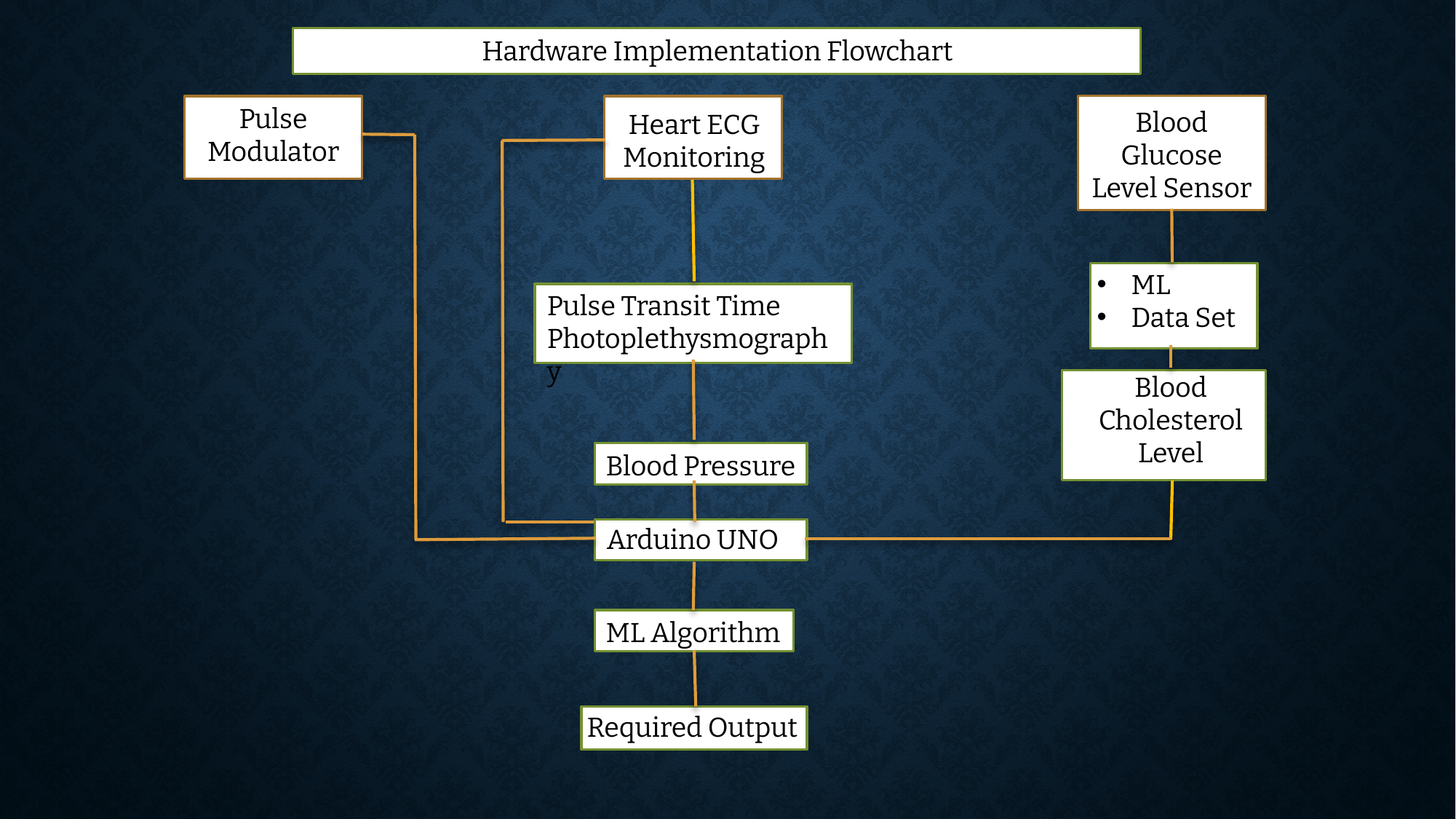

Hardware Implementation Flowchart

Pulse Modulator

Blood Glucose Level Sensor
Heart ECG
Monitoring
ML
Data Set

Pulse Transit Time
Photoplethysmography

Blood
Cholesterol
Level

Blood Pressure

Arduino UNO

ML Algorithm
Required Output